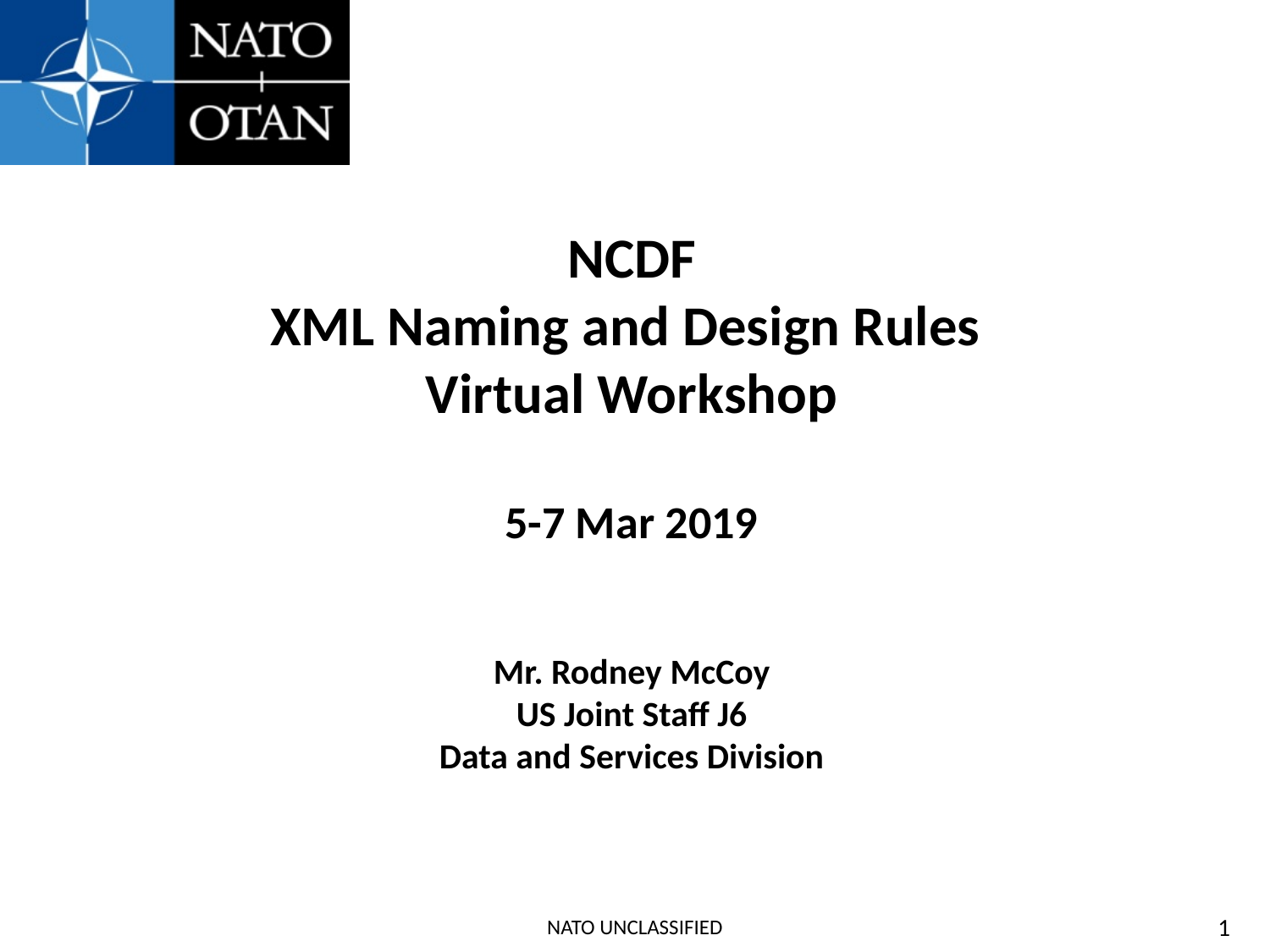

NCDF
XML Naming and Design Rules
Virtual Workshop

5-7 Mar 2019

Mr. Rodney McCoy
US Joint Staff J6
Data and Services Division
NATO UNCLASSIFIED
1